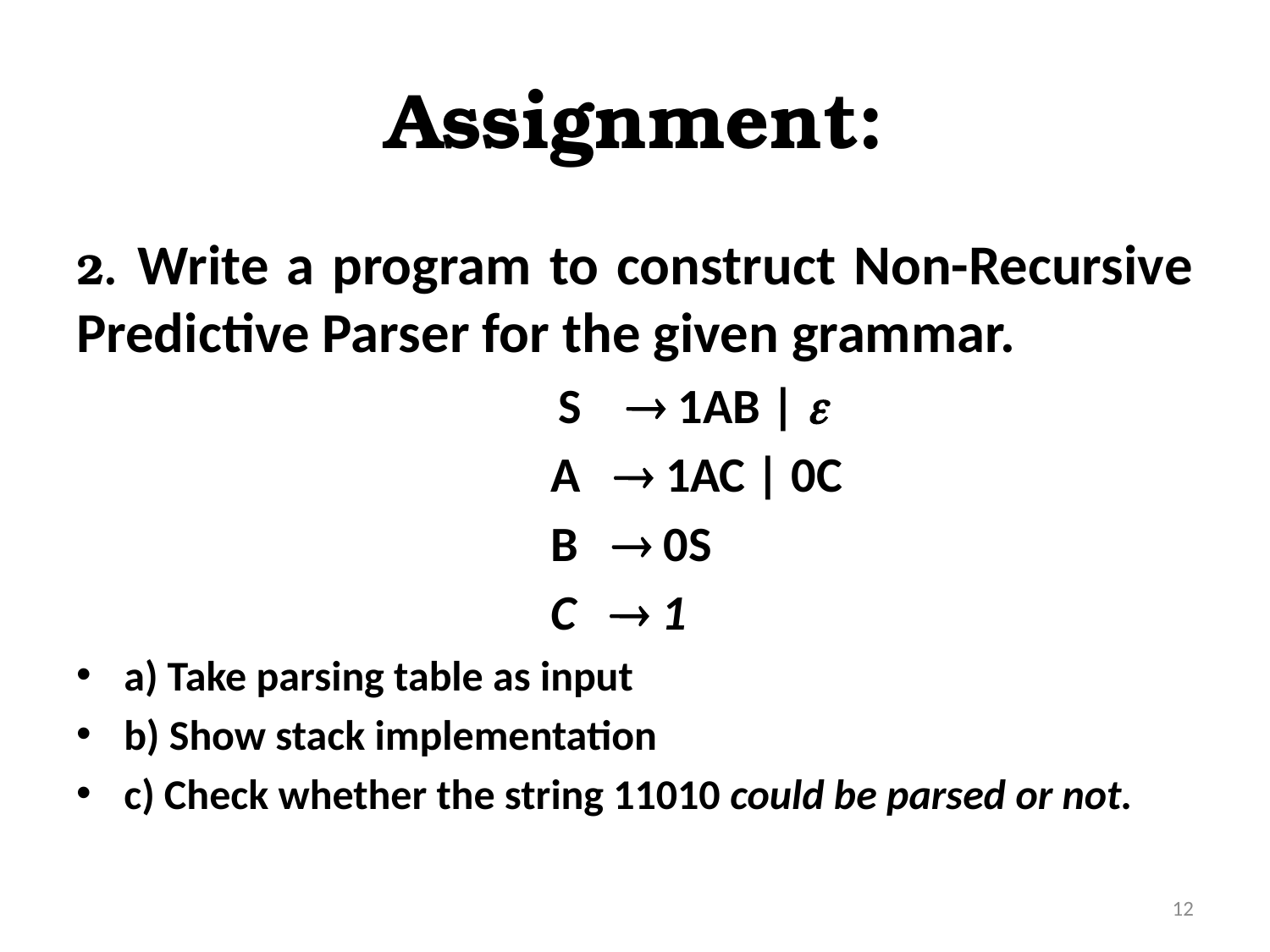

# Assignment:
2. Write a program to construct Non-Recursive Predictive Parser for the given grammar.
                                           S    → 1AB | ε
	                               A   → 1AC | 0C
	                               B   → 0S
	                               C   → 1
a) Take parsing table as input
b) Show stack implementation
c) Check whether the string 11010 could be parsed or not.

12